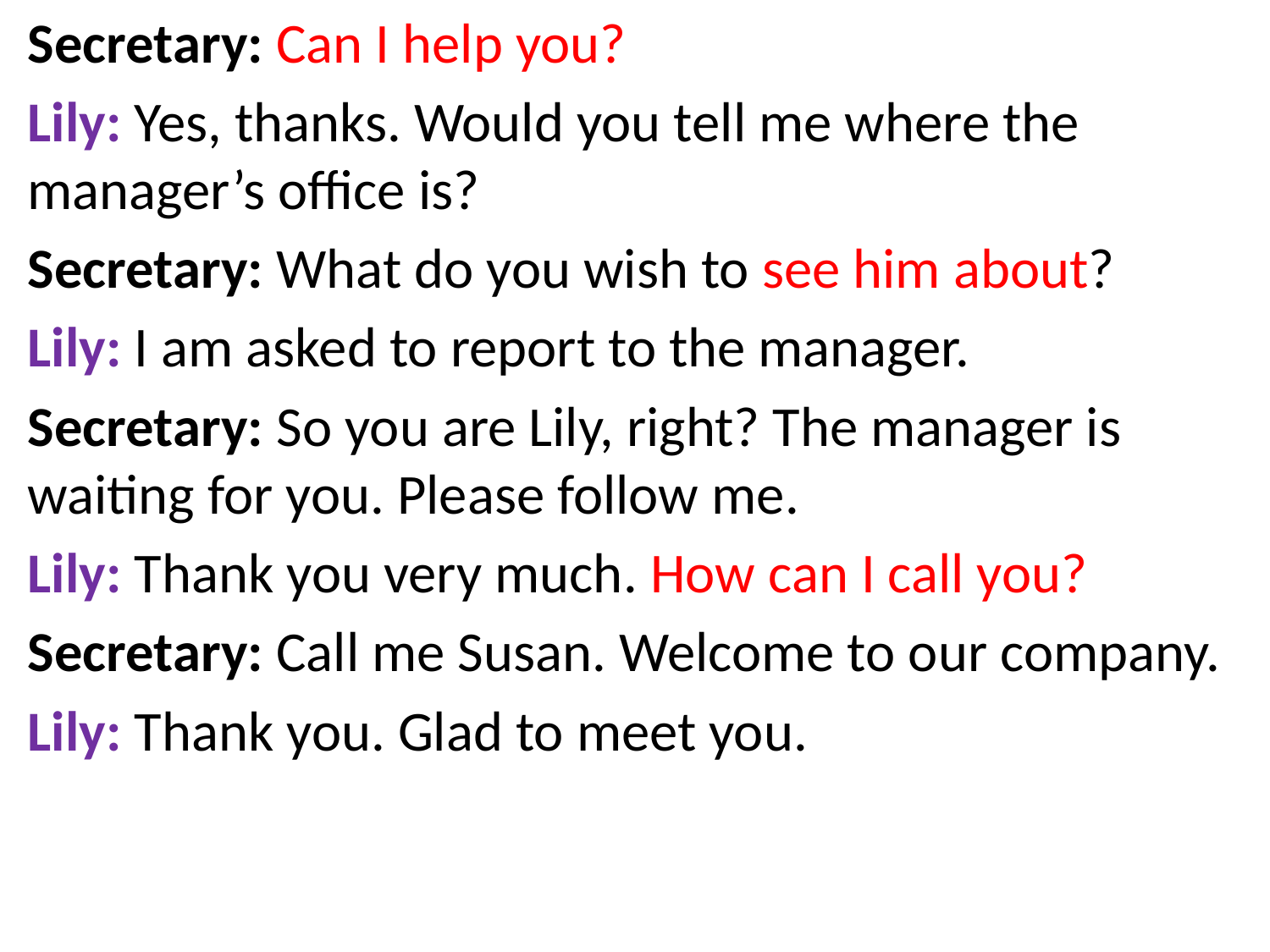

Secretary: Can I help you?
Lily: Yes, thanks. Would you tell me where the manager’s office is?
Secretary: What do you wish to see him about?
Lily: I am asked to report to the manager.
Secretary: So you are Lily, right? The manager is waiting for you. Please follow me.
Lily: Thank you very much. How can I call you?
Secretary: Call me Susan. Welcome to our company.
Lily: Thank you. Glad to meet you.